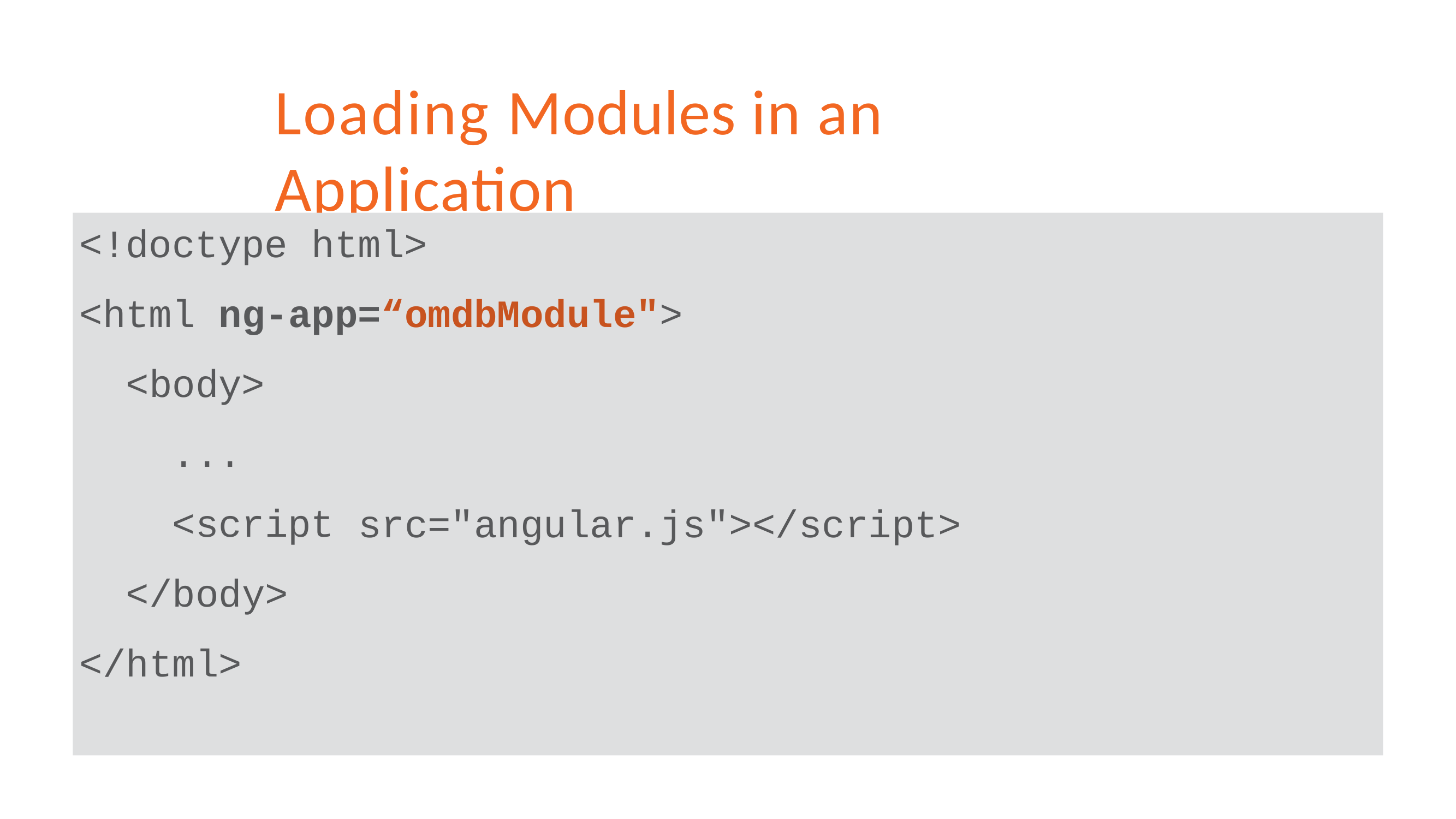

# Loading Modules in an Application

<!doctype
html>
<html
ng-app=“omdbModule">
<body>
...
<script
</body>
</html>
src="angular.js"></script>